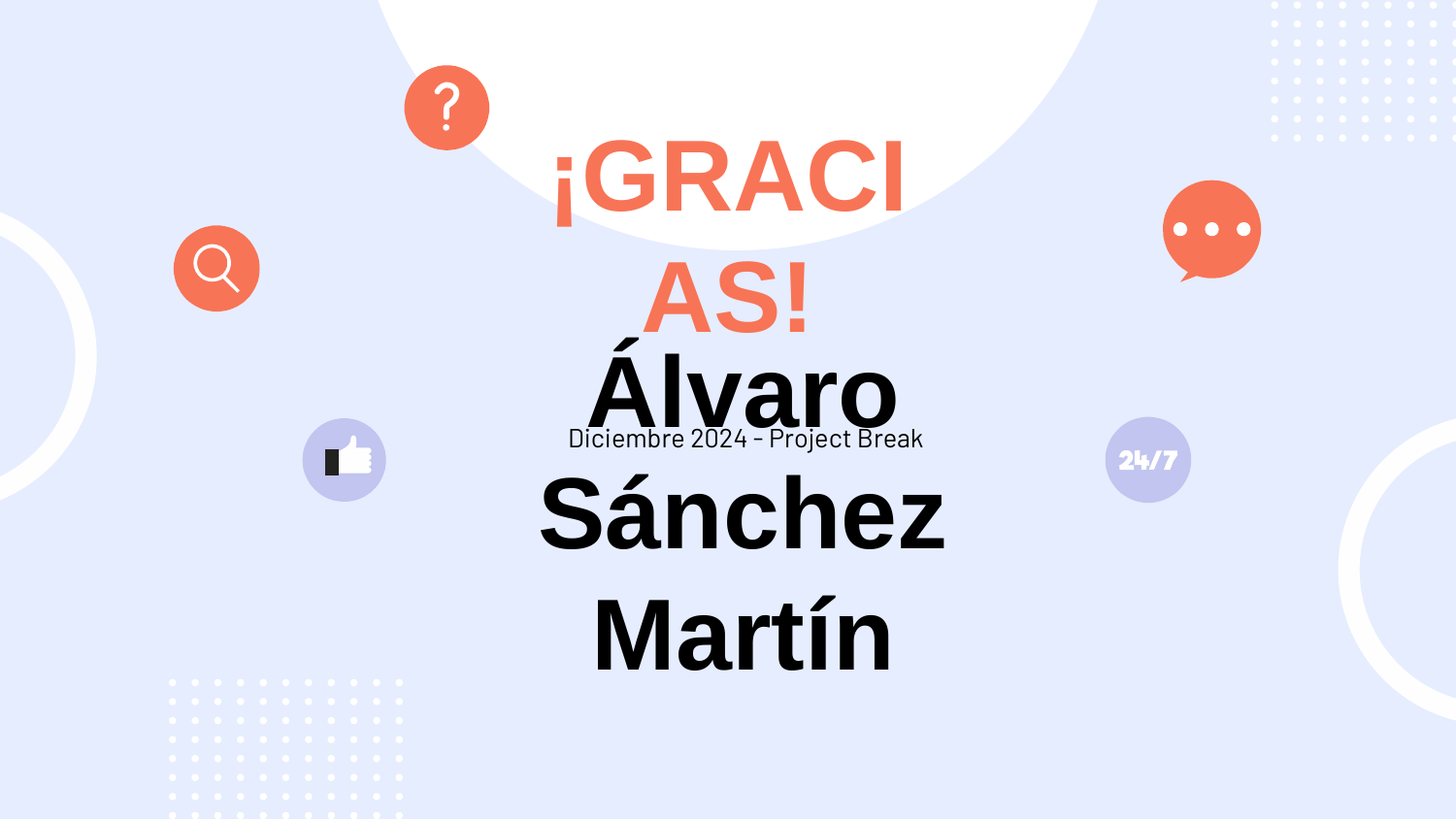

# ¡GRACIAS!

Álvaro Sánchez Martín

Diciembre 2024 - Project Break